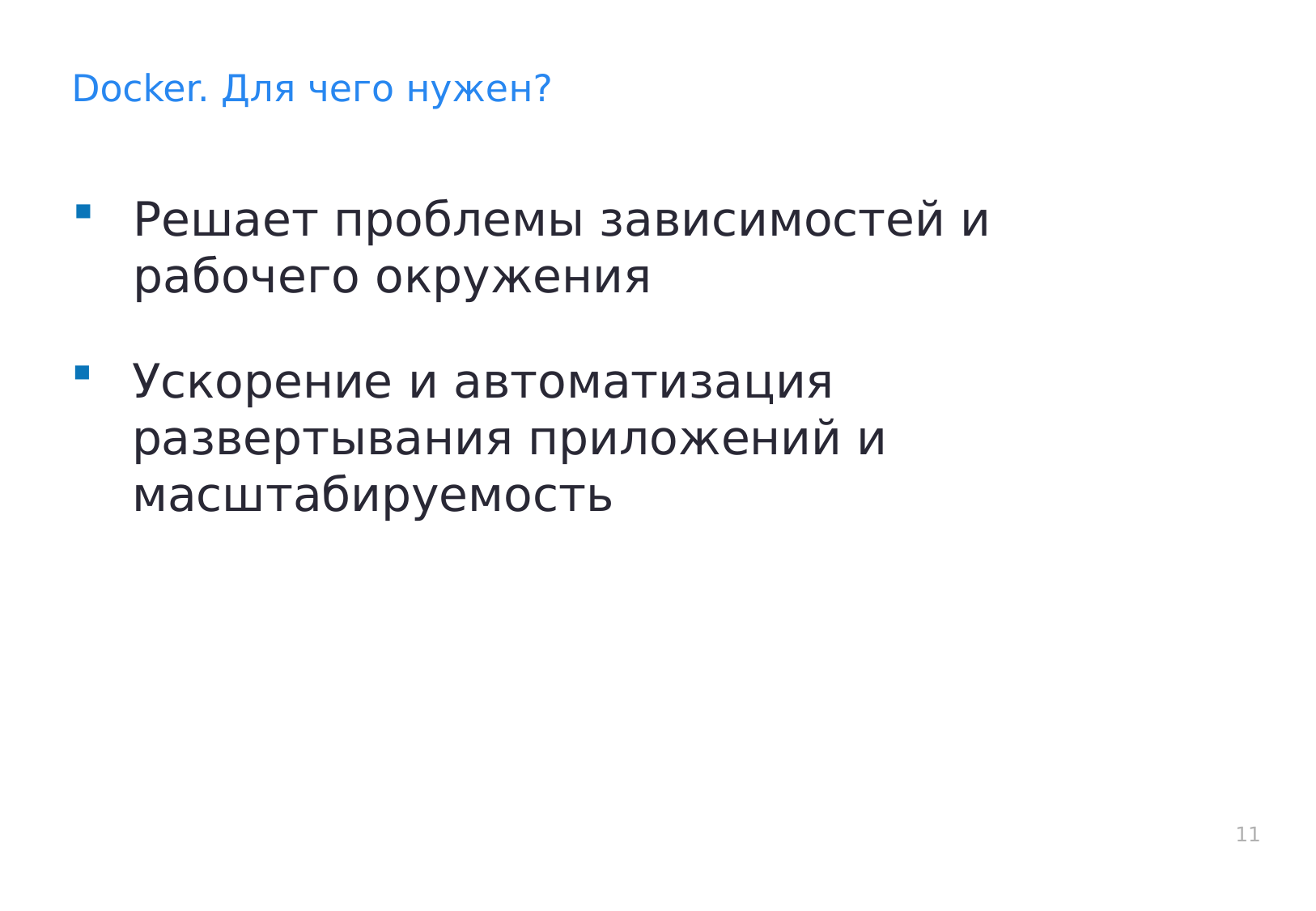

# Docker. Для чего нужен?
Решает проблемы зависимостей и рабочего окружения
Ускорение и автоматизация развертывания приложений и масштабируемость
11